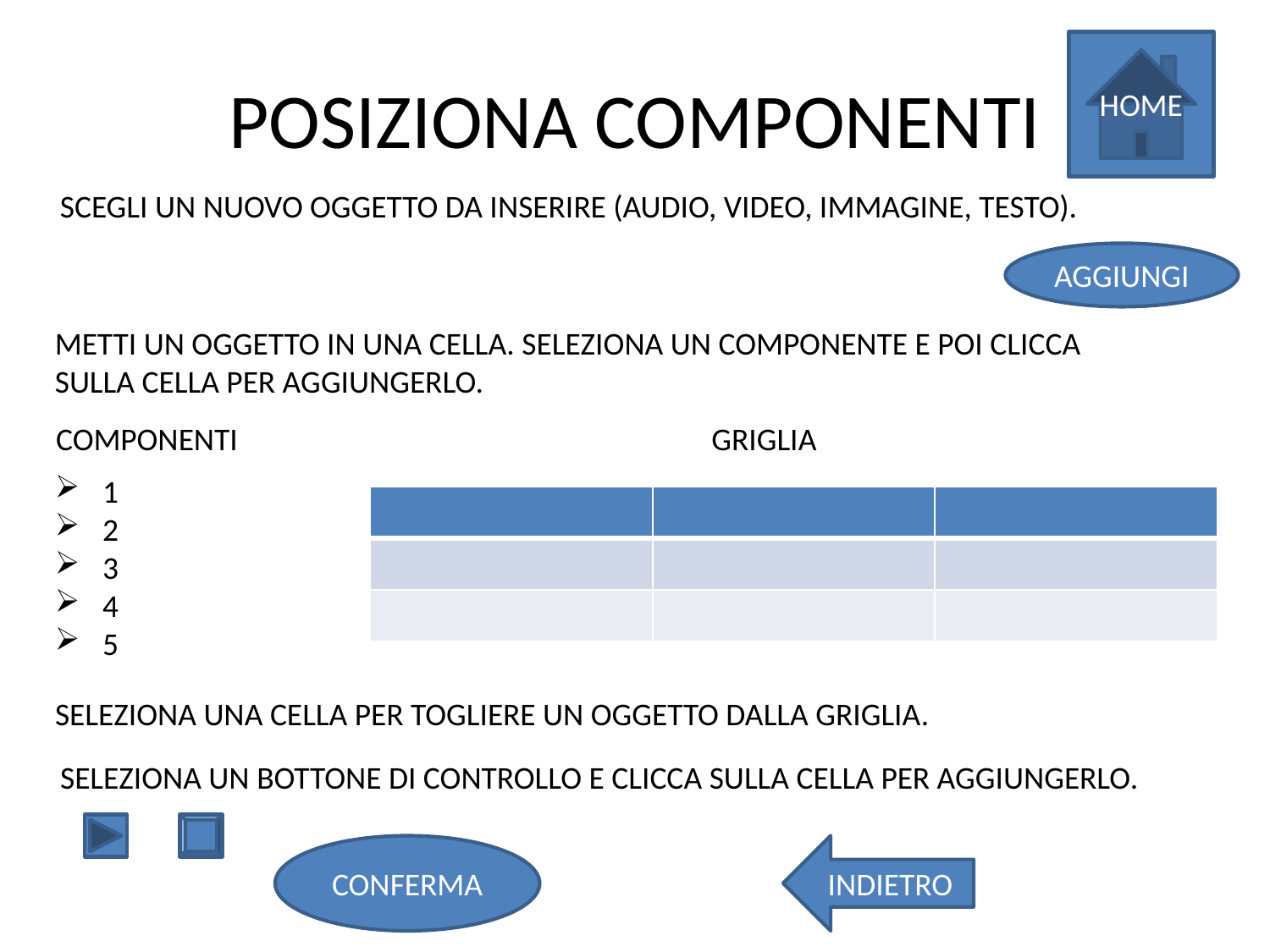

HOME
# POSIZIONA COMPONENTI
SCEGLI UN NUOVO OGGETTO DA INSERIRE (AUDIO, VIDEO, IMMAGINE, TESTO).
AGGIUNGI
METTI UN OGGETTO IN UNA CELLA. SELEZIONA UN COMPONENTE E POI CLICCA SULLA CELLA PER AGGIUNGERLO.
COMPONENTI
GRIGLIA
1
2
3
4
5
|  |  |  |
| --- | --- | --- |
|  |  |  |
|  |  |  |
SELEZIONA UNA CELLA PER TOGLIERE UN OGGETTO DALLA GRIGLIA.
SELEZIONA UN BOTTONE DI CONTROLLO E CLICCA SULLA CELLA PER AGGIUNGERLO.

CONFERMA
INDIETRO